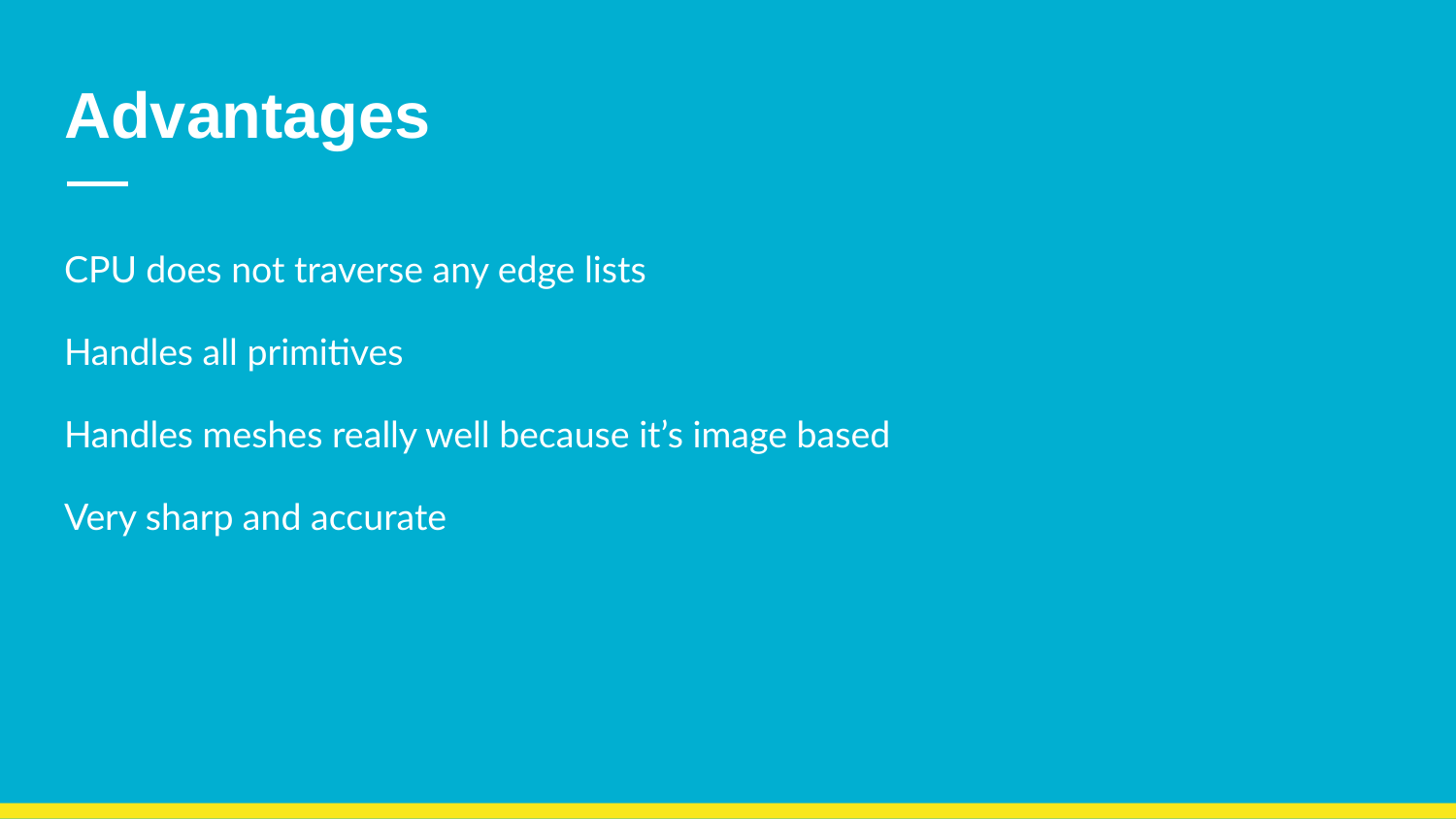

# Advantages
CPU does not traverse any edge lists
Handles all primitives
Handles meshes really well because it’s image based
Very sharp and accurate